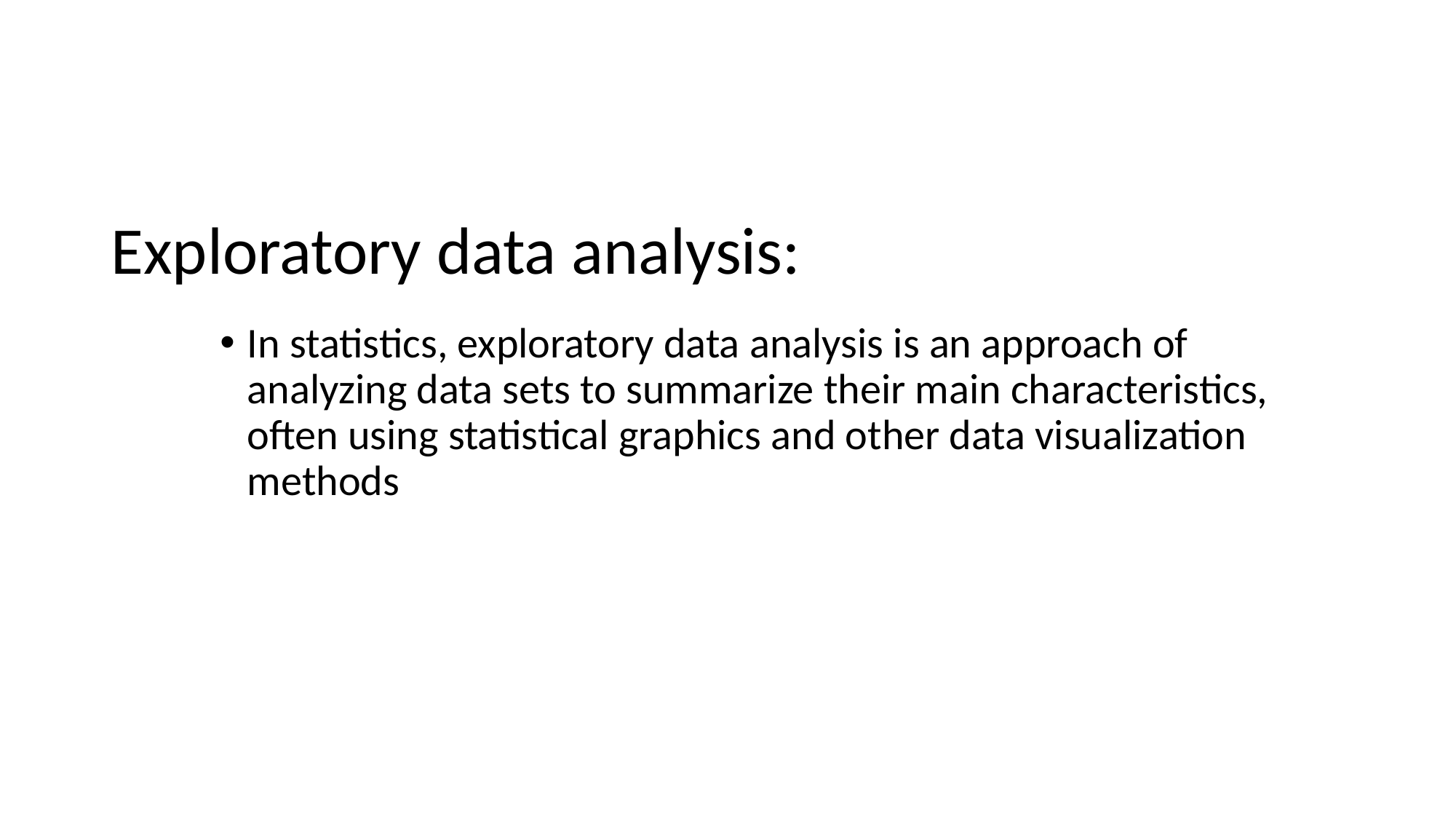

# Exploratory data analysis:
In statistics, exploratory data analysis is an approach of analyzing data sets to summarize their main characteristics, often using statistical graphics and other data visualization methods